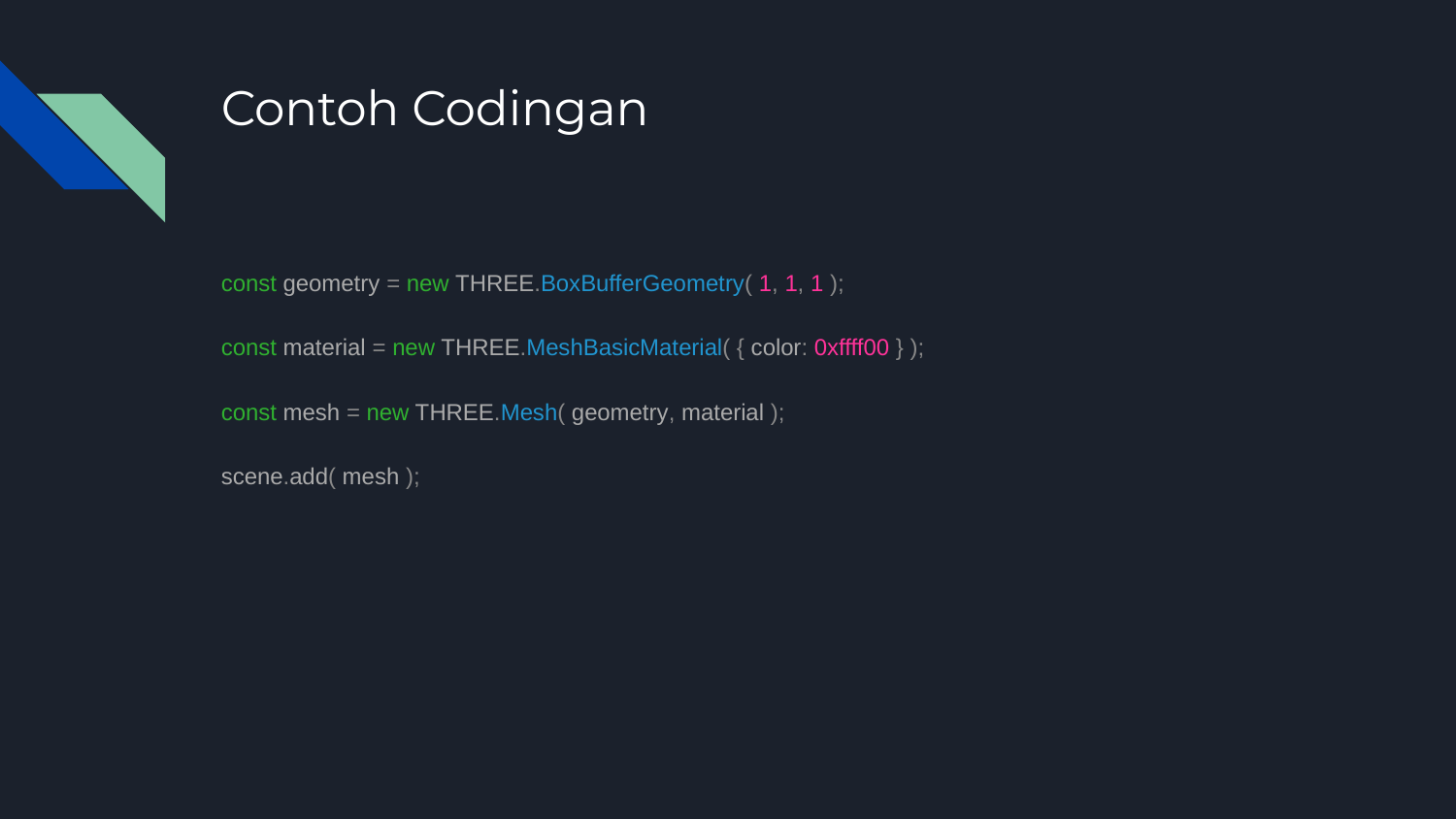

# Contoh Codingan
const geometry = new THREE.BoxBufferGeometry( 1, 1, 1 );
const material = new THREE.MeshBasicMaterial( { color: 0xffff00 } );
const mesh = new THREE.Mesh( geometry, material );
scene.add( mesh );